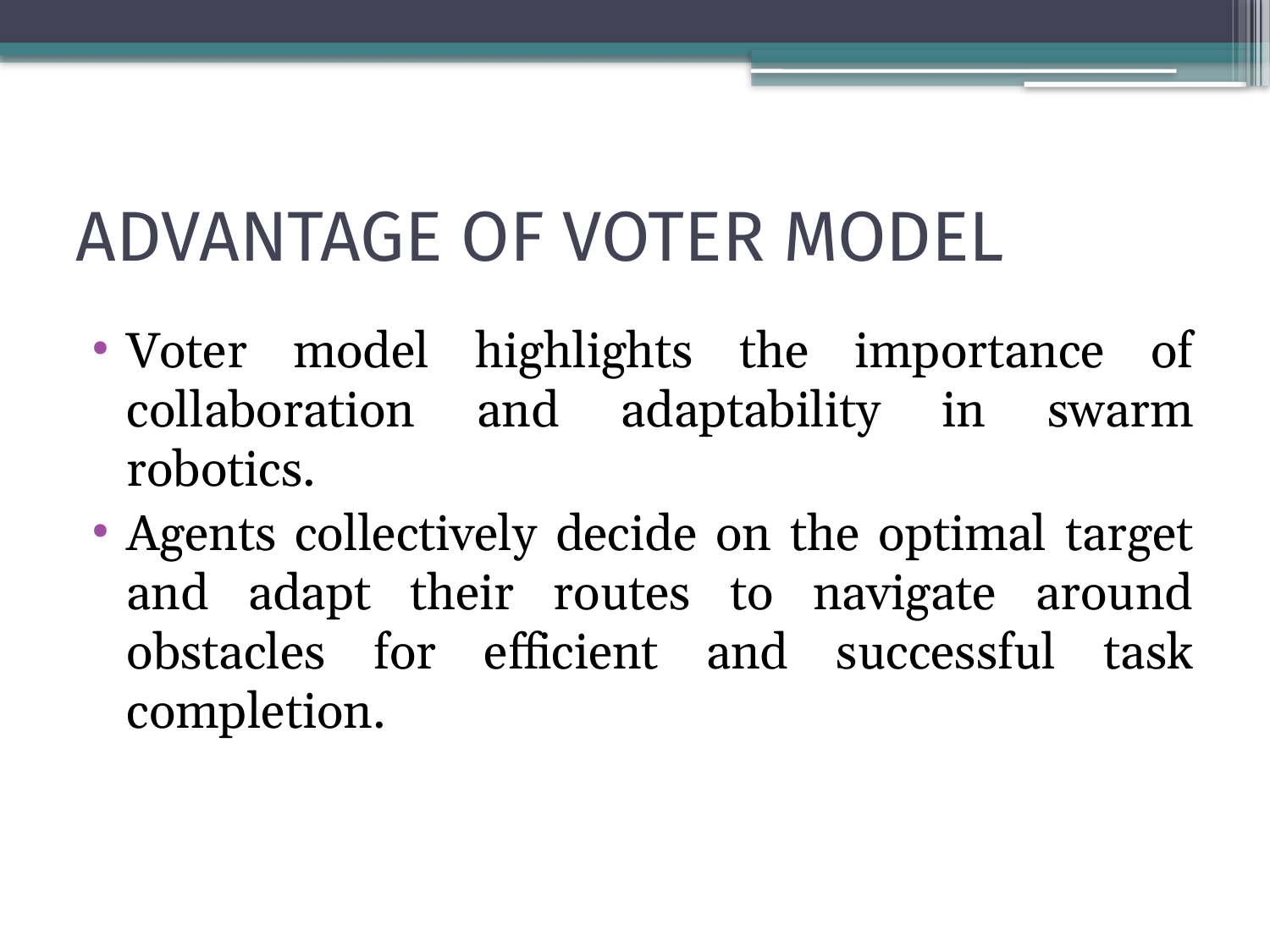

# ADVANTAGE OF VOTER MODEL
Voter model highlights the importance of collaboration and adaptability in swarm robotics.
Agents collectively decide on the optimal target and adapt their routes to navigate around obstacles for efficient and successful task completion.